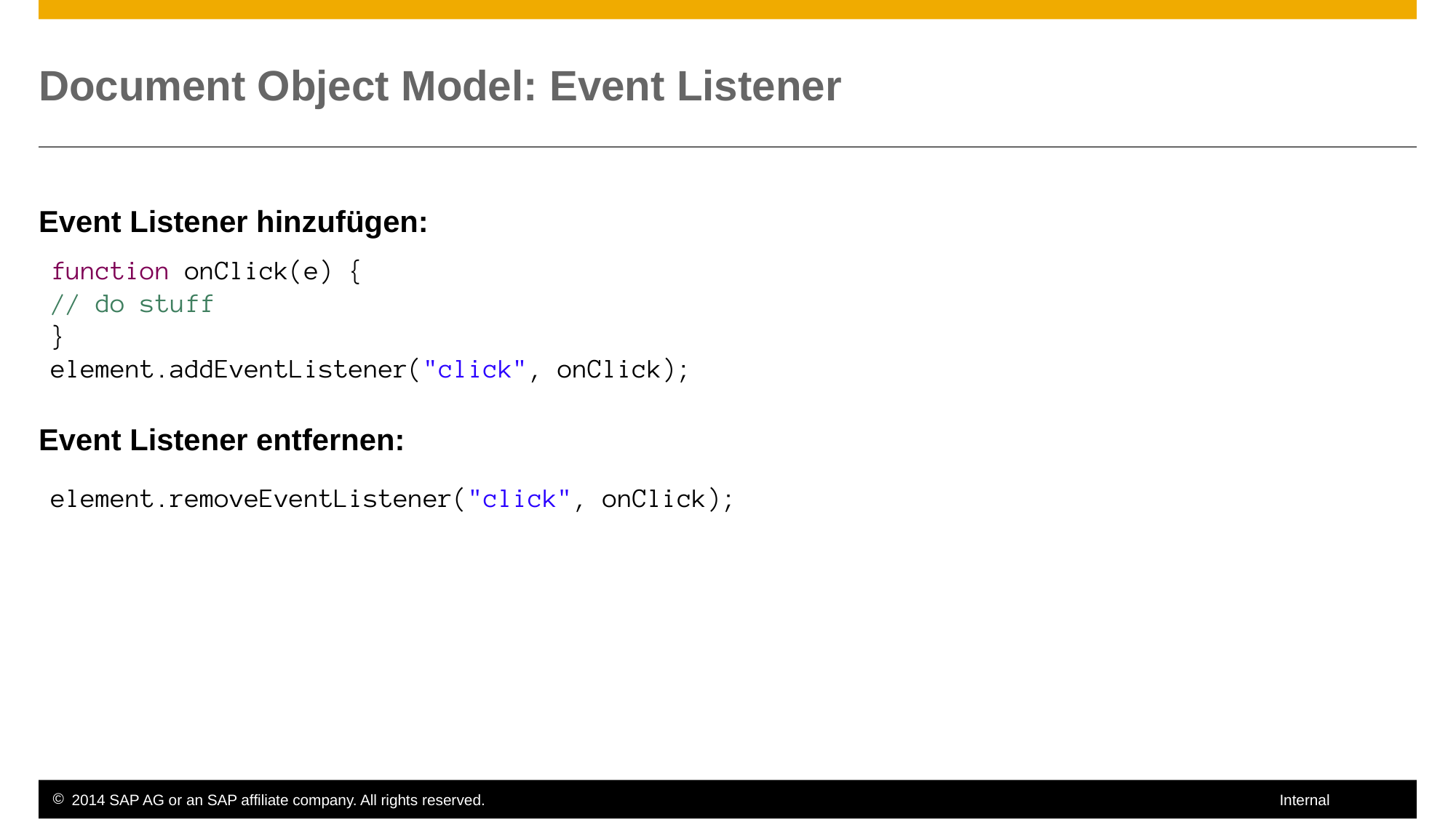

# Document Object Model: Event Listener
Event Listener hinzufügen:

Event Listener entfernen:

function onClick(e) {
// do stuff
}
element.addEventListener("click", onClick);
element.removeEventListener("click", onClick);